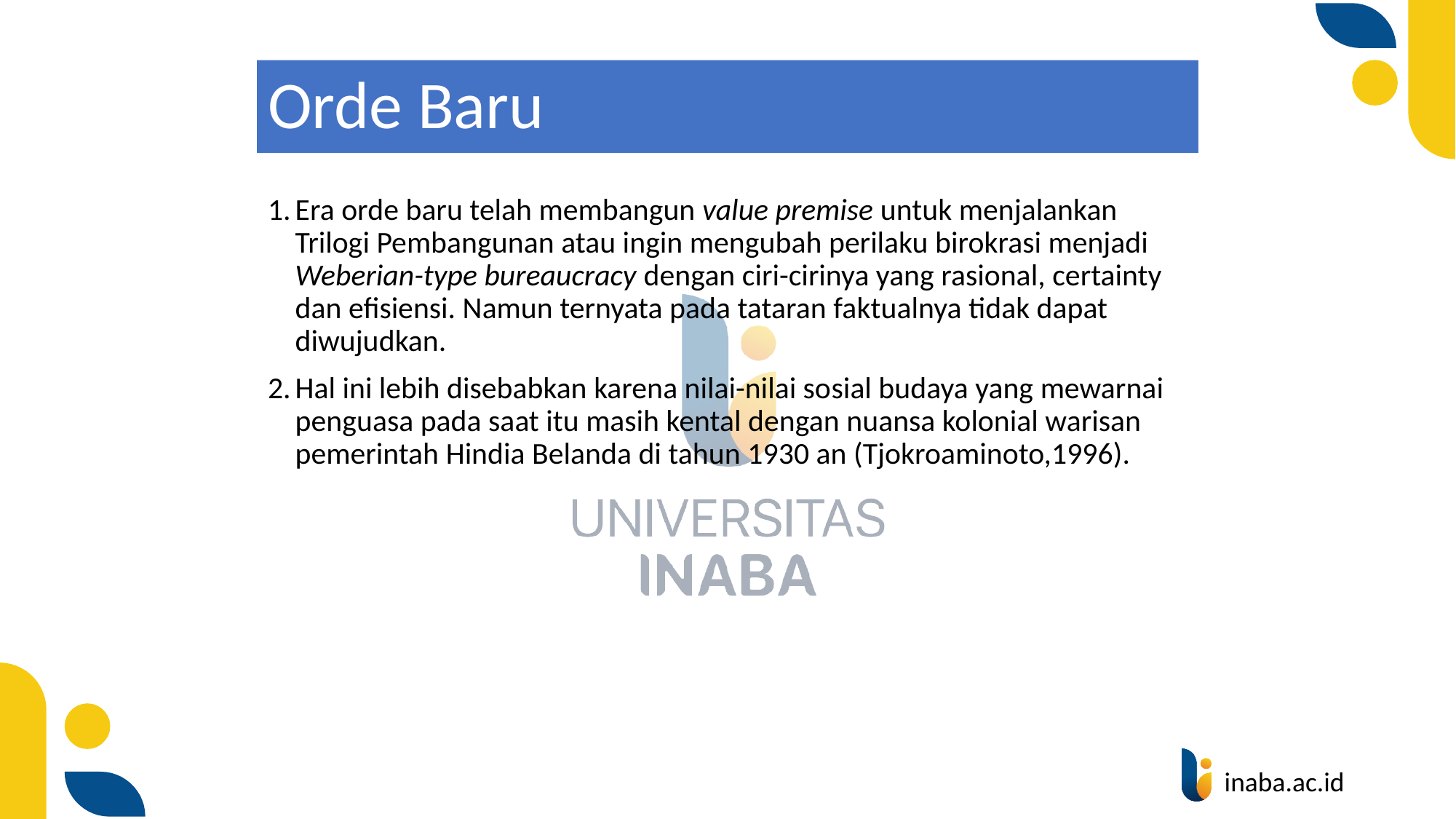

# Orde Baru
Era orde baru telah membangun value premise untuk menjalankan Trilogi Pembangunan atau ingin mengubah perilaku birokrasi menjadi Weberian-type bureaucracy dengan ciri-cirinya yang rasional, certainty dan efisiensi. Namun ternyata pada tataran faktualnya tidak dapat diwujudkan.
Hal ini lebih disebabkan karena nilai-nilai sosial budaya yang mewarnai penguasa pada saat itu masih kental dengan nuansa kolonial warisan pemerintah Hindia Belanda di tahun 1930 an (Tjokroaminoto,1996).